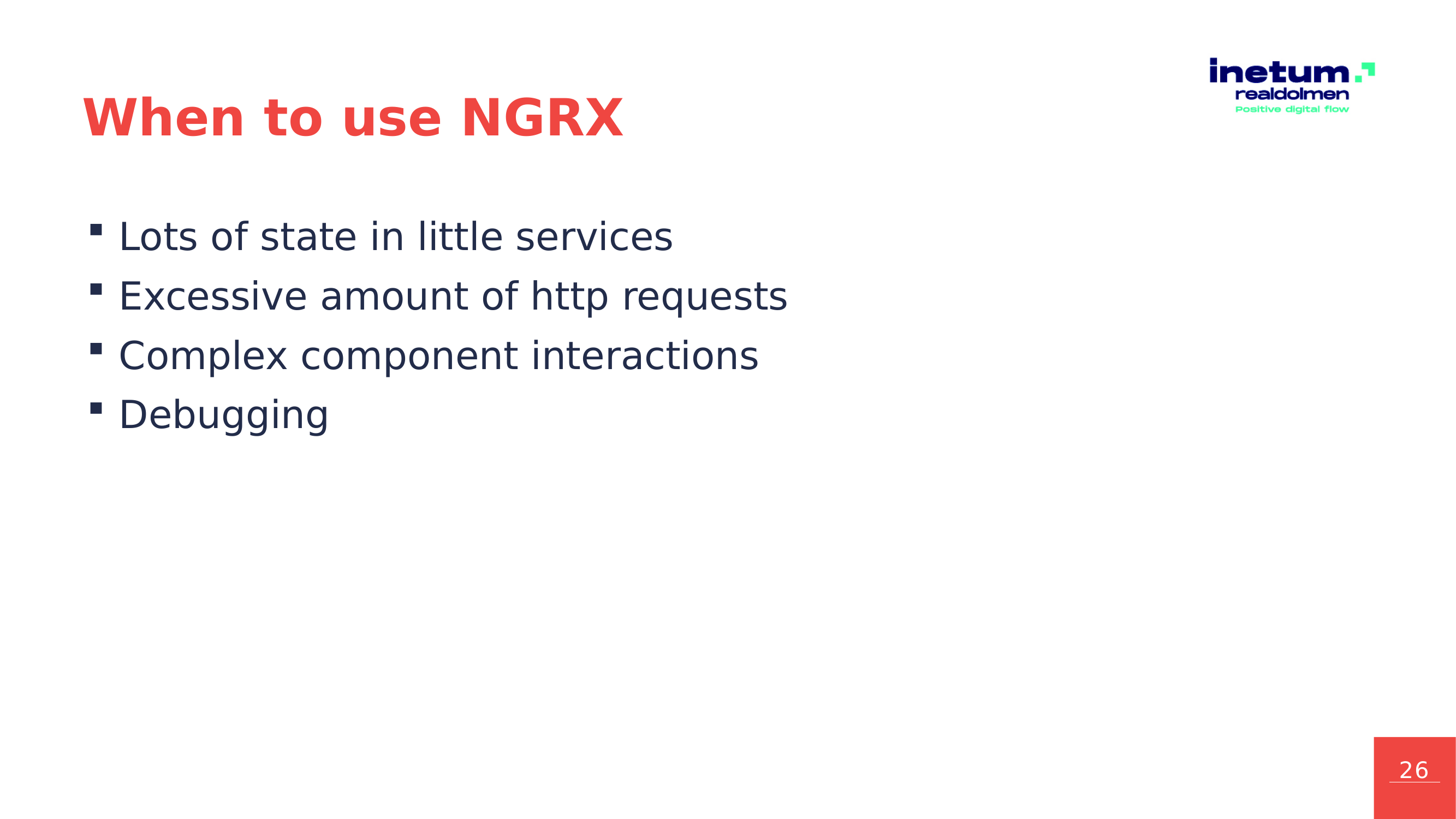

# When to use NGRX

 Lots of state in little services
 Excessive amount of http requests
 Complex component interactions
 Debugging